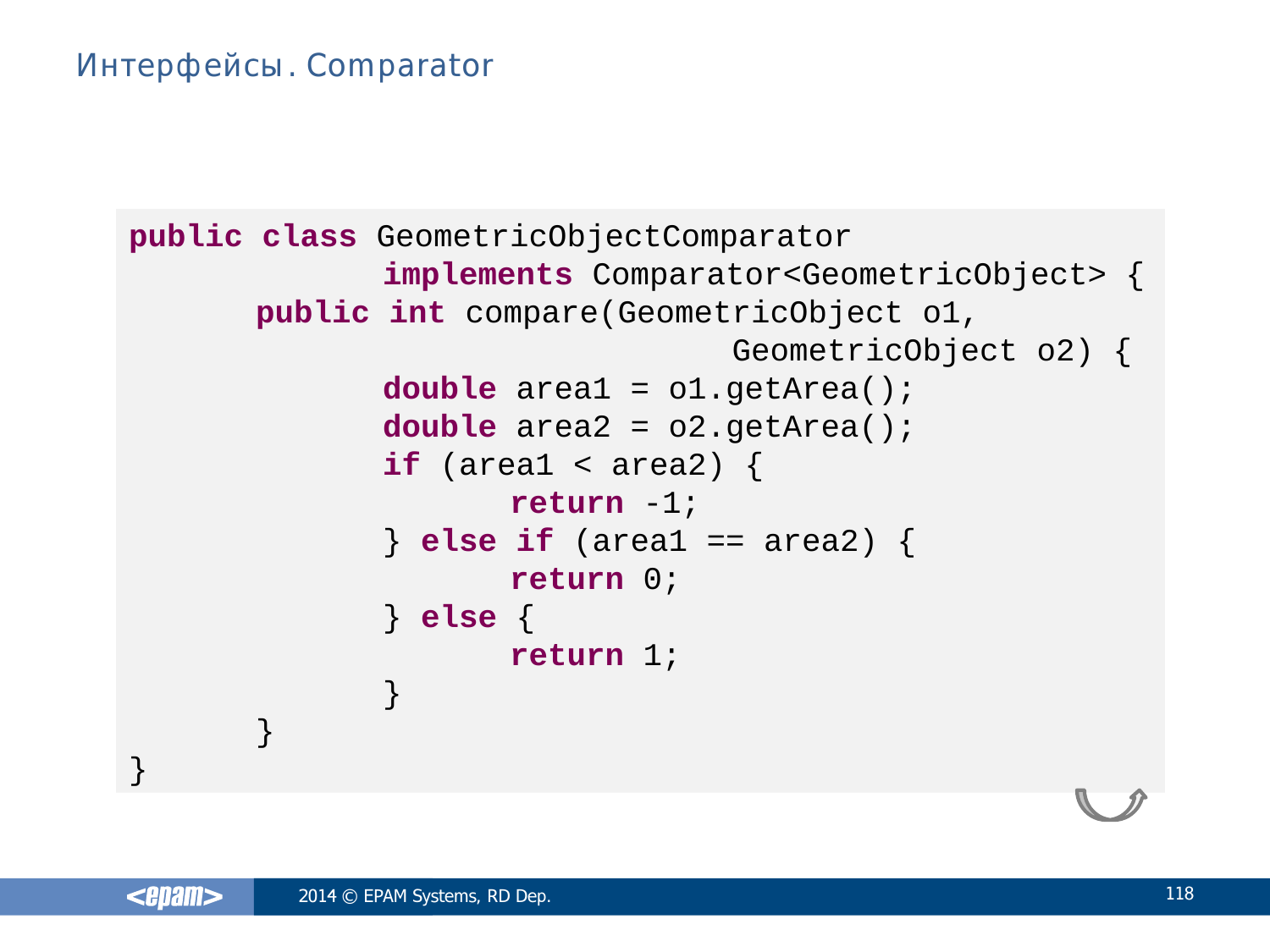

# Интерфейсы. Comparator
public class GeometricObjectComparator
		implements Comparator<GeometricObject> {
	public int compare(GeometricObject o1,
				     GeometricObject o2) {
		double area1 = o1.getArea();
		double area2 = o2.getArea();
		if (area1 < area2) {
			return -1;
		} else if (area1 == area2) {
			return 0;
		} else {
			return 1;
		}
	}
}

118
2014 © EPAM Systems, RD Dep.